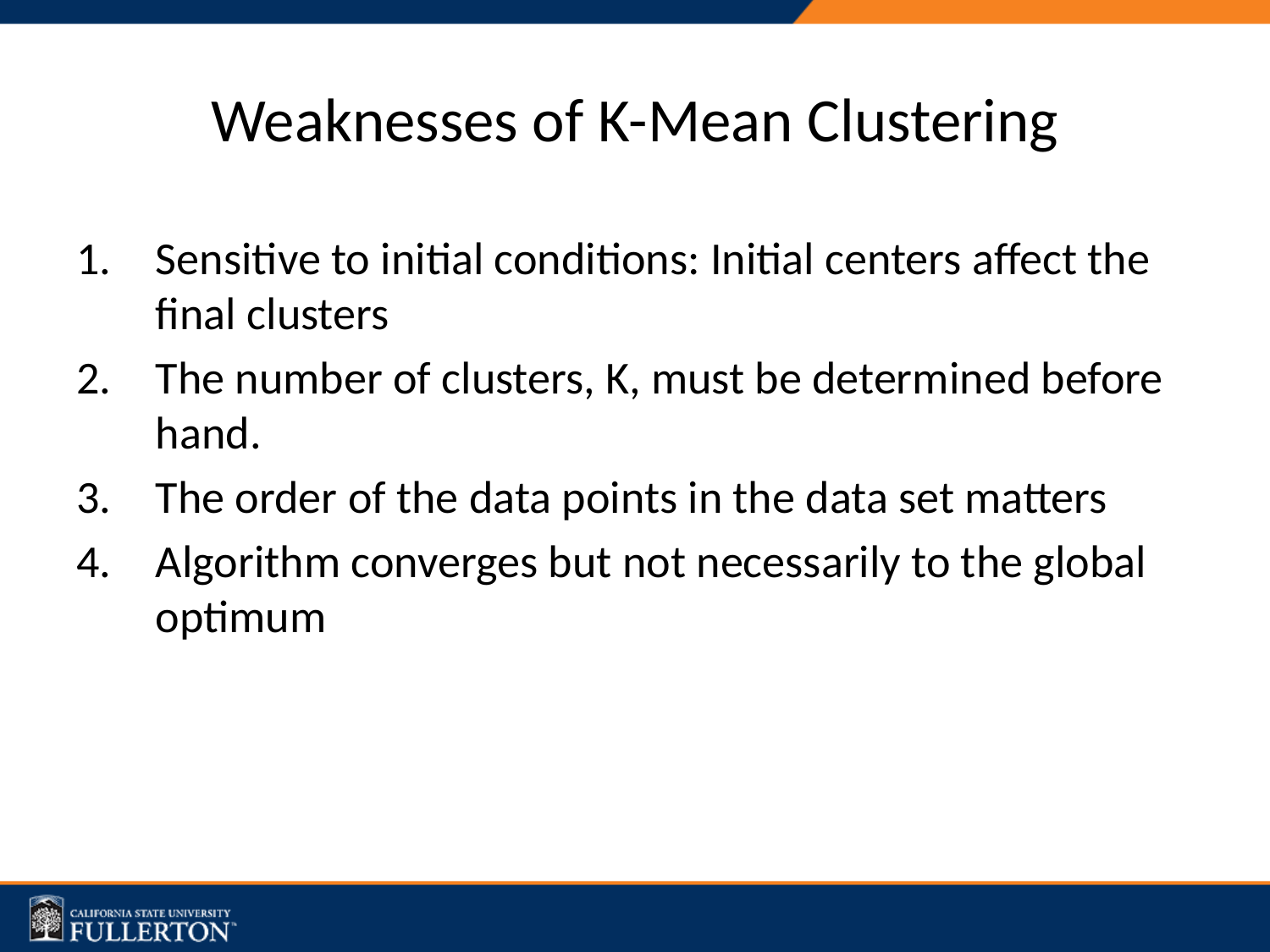

# Weaknesses of K-Mean Clustering
Sensitive to initial conditions: Initial centers affect the final clusters
The number of clusters, K, must be determined before hand.
The order of the data points in the data set matters
Algorithm converges but not necessarily to the global optimum